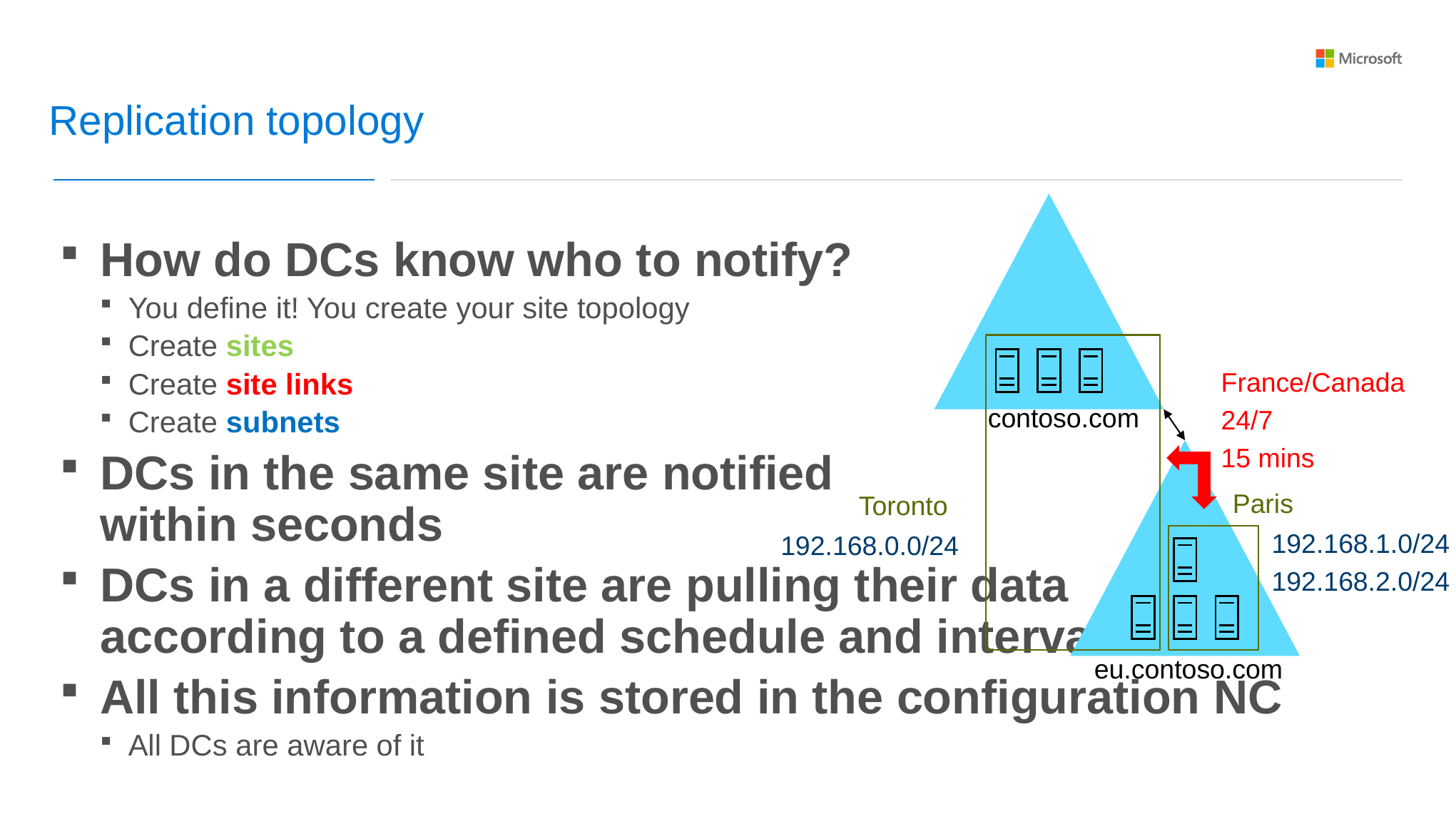

Replication topology

How do DCs know who to notify?
You define it! You create your site topology
Create sites
Create site links
Create subnets
DCs in the same site are notified
within seconds
DCs in a different site are pulling their data
according to a defined schedule and interval
All this information is stored in the configuration NC
All DCs are aware of it

France/Canada
24/7
15 mins
contoso.com

Paris
Toronto
192.168.1.0/24
192.168.2.0/24
192.168.0.0/24

eu.contoso.com